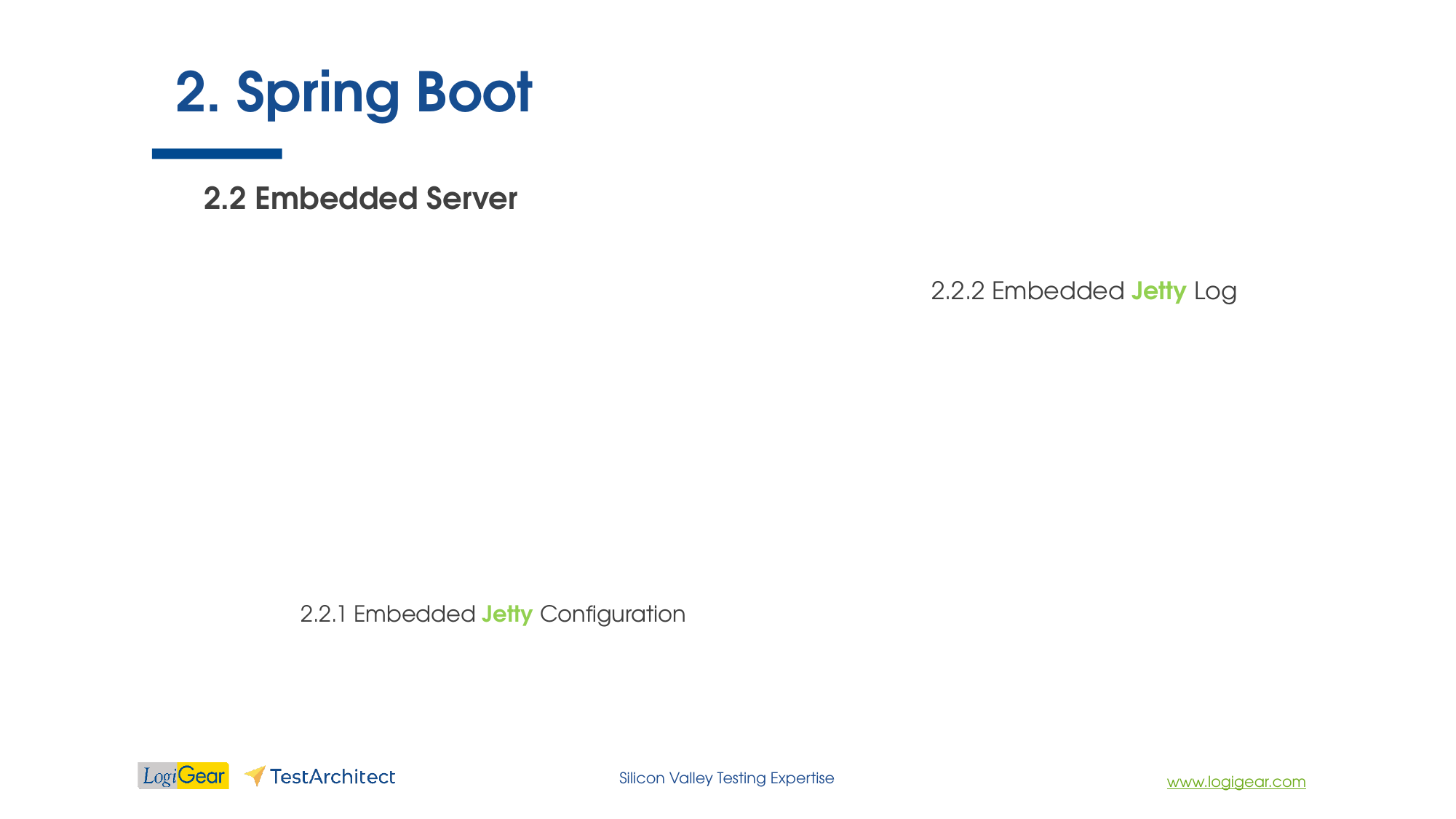

# 2. Spring Boot
2.2 Embedded Server
2.2.2 Embedded Jetty Log
2.2.1 Embedded Jetty Configuration